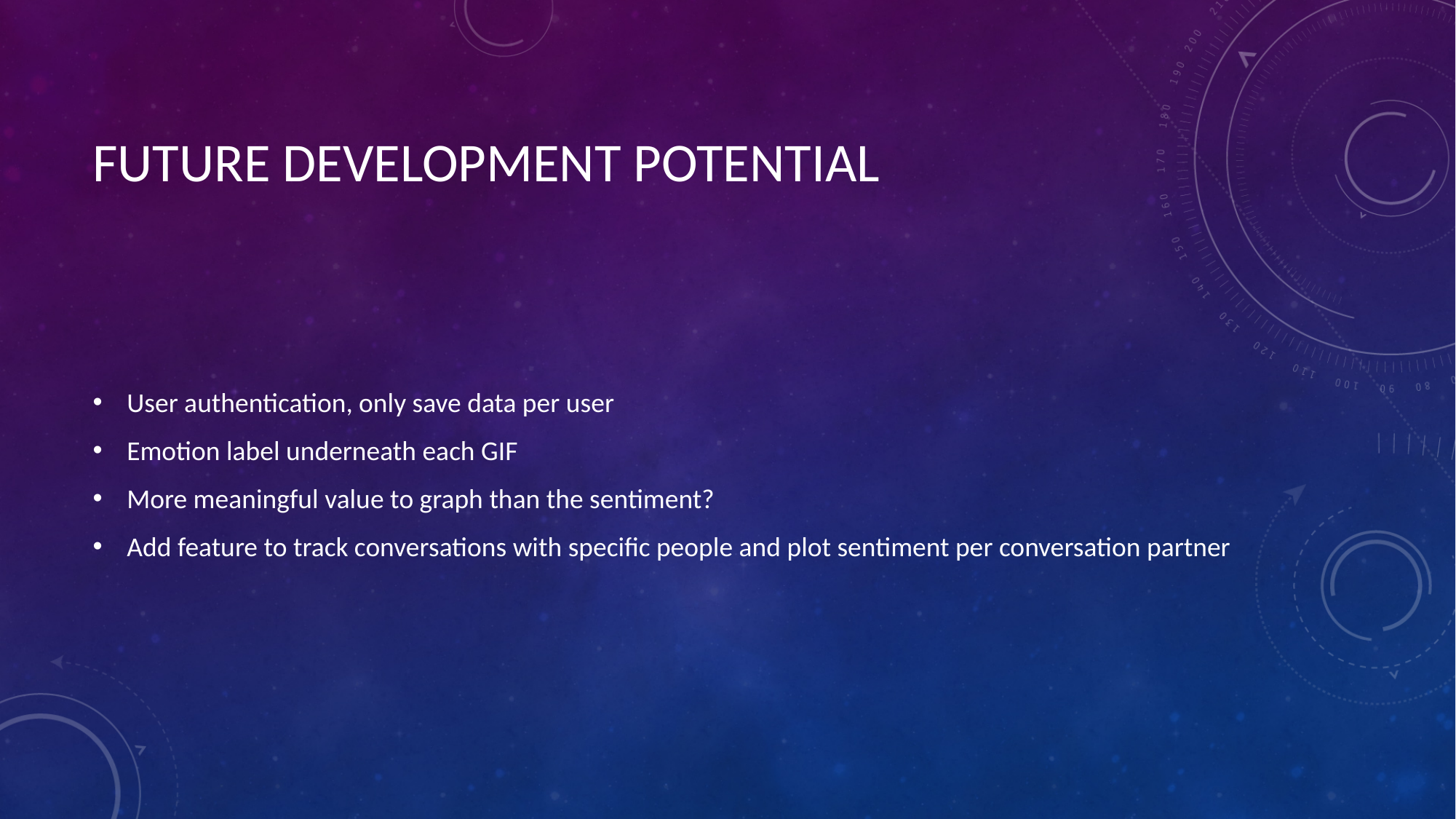

# Future development potential
User authentication, only save data per user
Emotion label underneath each GIF
More meaningful value to graph than the sentiment?
Add feature to track conversations with specific people and plot sentiment per conversation partner